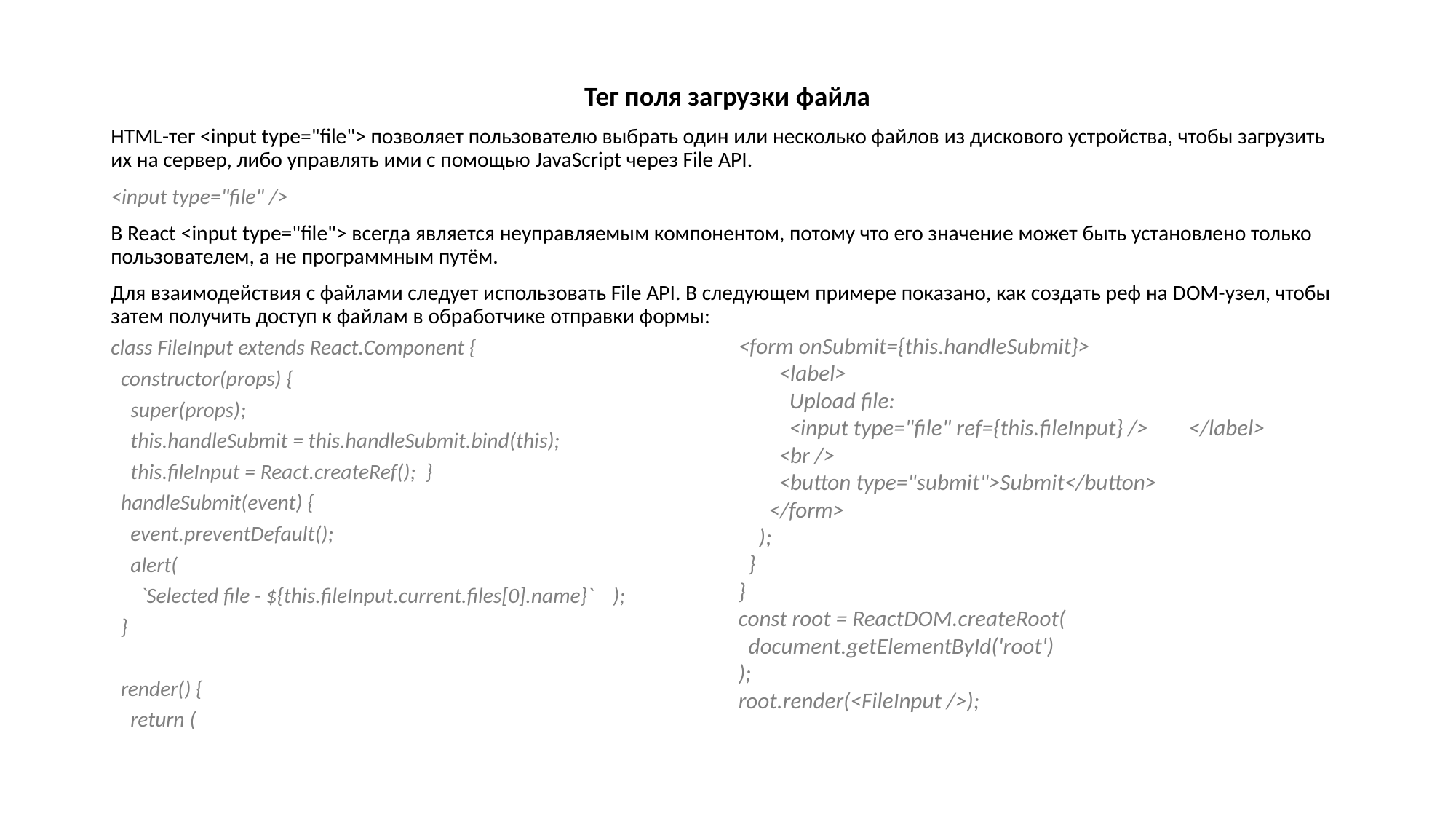

Тег поля загрузки файла
HTML-тег <input type="file"> позволяет пользователю выбрать один или несколько файлов из дискового устройства, чтобы загрузить их на сервер, либо управлять ими с помощью JavaScript через File API.
<input type="file" />
В React <input type="file"> всегда является неуправляемым компонентом, потому что его значение может быть установлено только пользователем, а не программным путём.
Для взаимодействия с файлами следует использовать File API. В следующем примере показано, как создать реф на DOM-узел, чтобы затем получить доступ к файлам в обработчике отправки формы:
class FileInput extends React.Component {
  constructor(props) {
    super(props);
    this.handleSubmit = this.handleSubmit.bind(this);
    this.fileInput = React.createRef();  }
  handleSubmit(event) {
    event.preventDefault();
    alert(
      `Selected file - ${this.fileInput.current.files[0].name}`    );
  }

  render() {
    return (
<form onSubmit={this.handleSubmit}>
        <label>
          Upload file:
          <input type="file" ref={this.fileInput} />        </label>
        <br />
        <button type="submit">Submit</button>
      </form>
    );
  }
}
const root = ReactDOM.createRoot(
  document.getElementById('root')
);
root.render(<FileInput />);